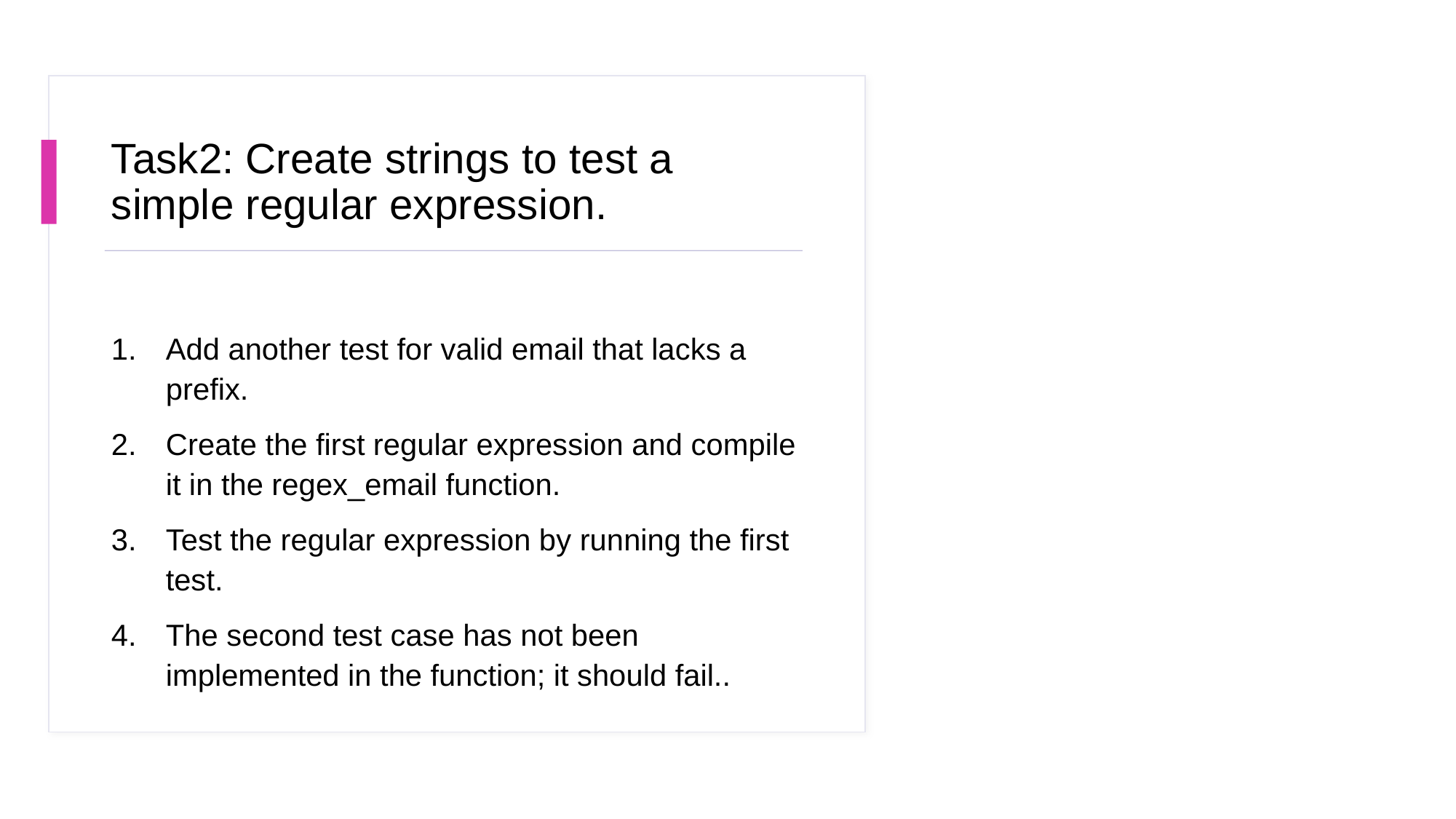

# Task2: Create strings to test a simple regular expression.

Add another test for valid email that lacks a prefix.
Create the first regular expression and compile it in the regex_email function.
Test the regular expression by running the first test.
The second test case has not been implemented in the function; it should fail..